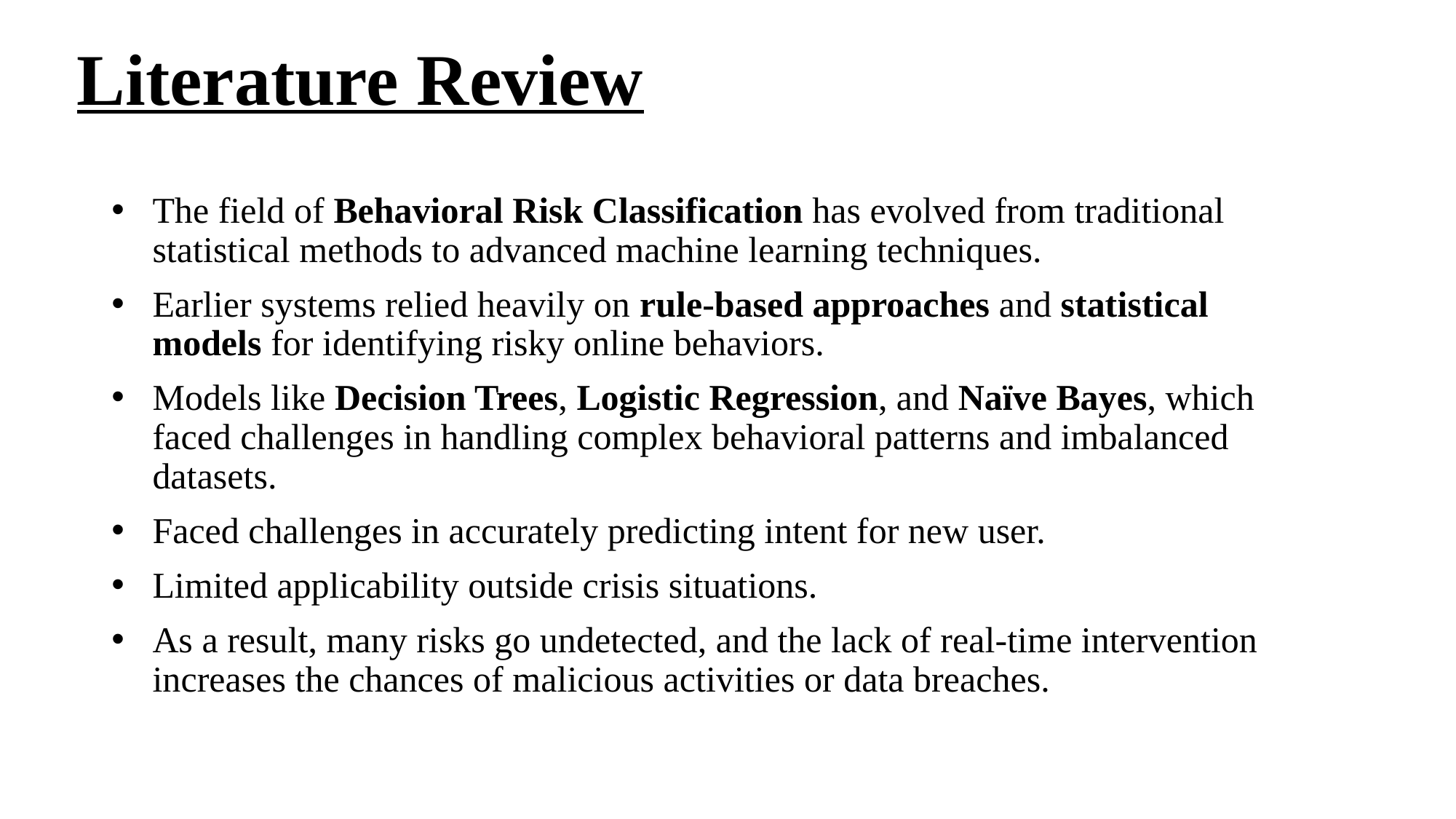

# Literature Review
The field of Behavioral Risk Classification has evolved from traditional statistical methods to advanced machine learning techniques.
Earlier systems relied heavily on rule-based approaches and statistical models for identifying risky online behaviors.
Models like Decision Trees, Logistic Regression, and Naïve Bayes, which faced challenges in handling complex behavioral patterns and imbalanced datasets.
Faced challenges in accurately predicting intent for new user.
Limited applicability outside crisis situations.
As a result, many risks go undetected, and the lack of real-time intervention increases the chances of malicious activities or data breaches.